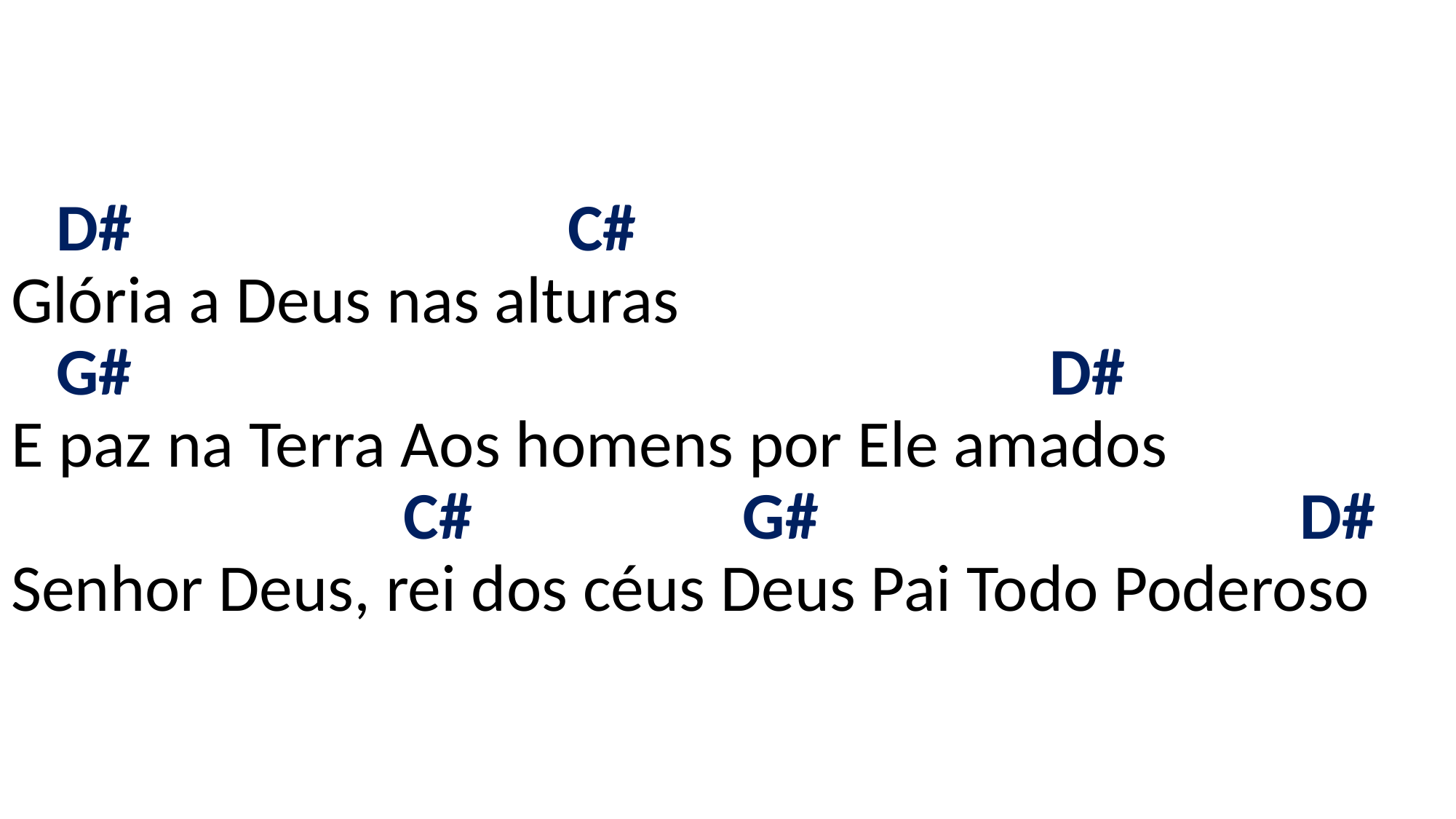

# D#                             C# Glória a Deus nas alturas G#                                                             D# E paz na Terra Aos homens por Ele amados C#                  G#                                D# Senhor Deus, rei dos céus Deus Pai Todo Poderoso